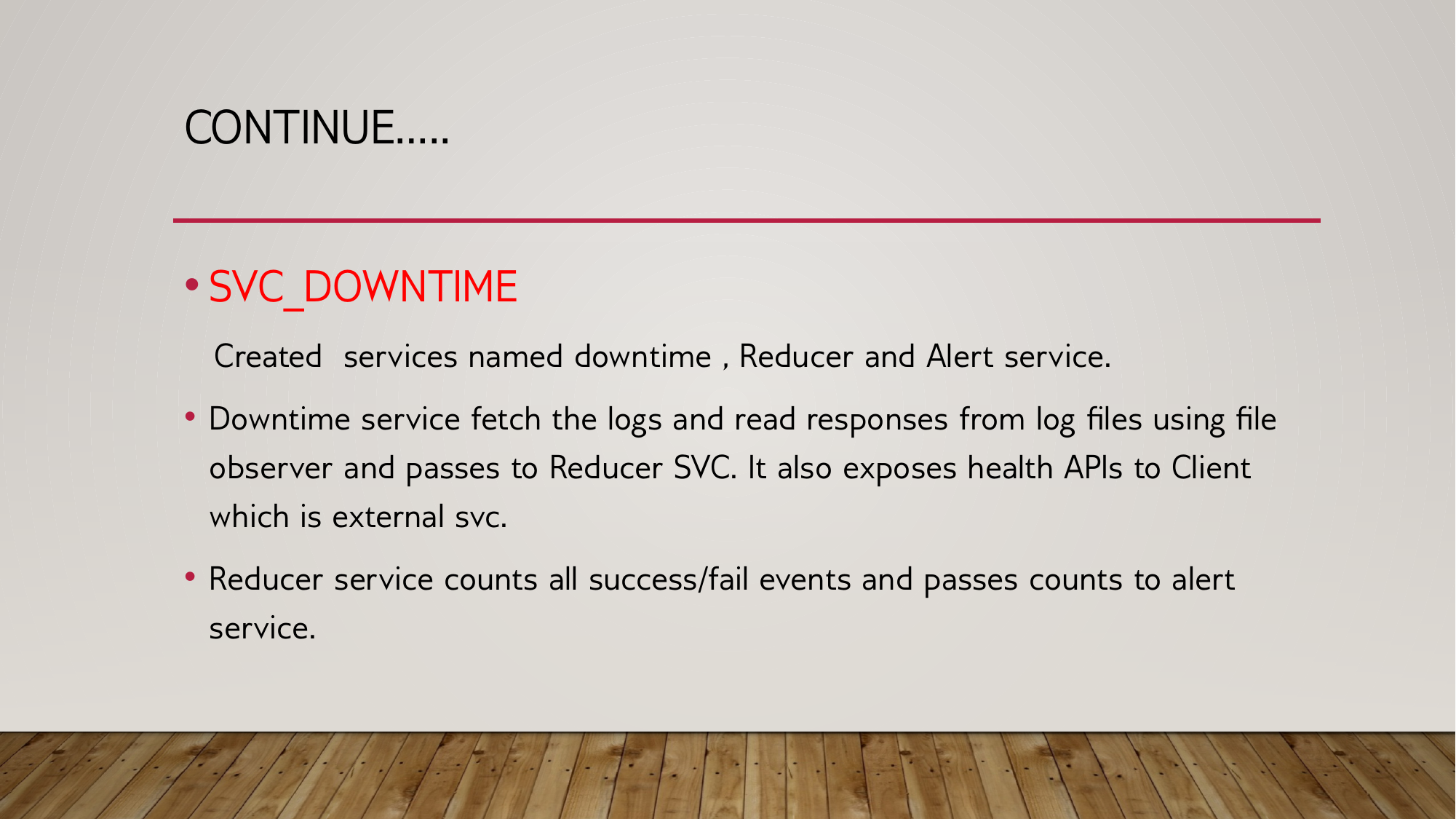

# Continue…..
SVC_DOWNTIME
   Created  services named downtime , Reducer and Alert service.
Downtime service fetch the logs and read responses from log files using file observer and passes to Reducer SVC. It also exposes health APIs to Client which is external svc.
Reducer service counts all success/fail events and passes counts to alert service.